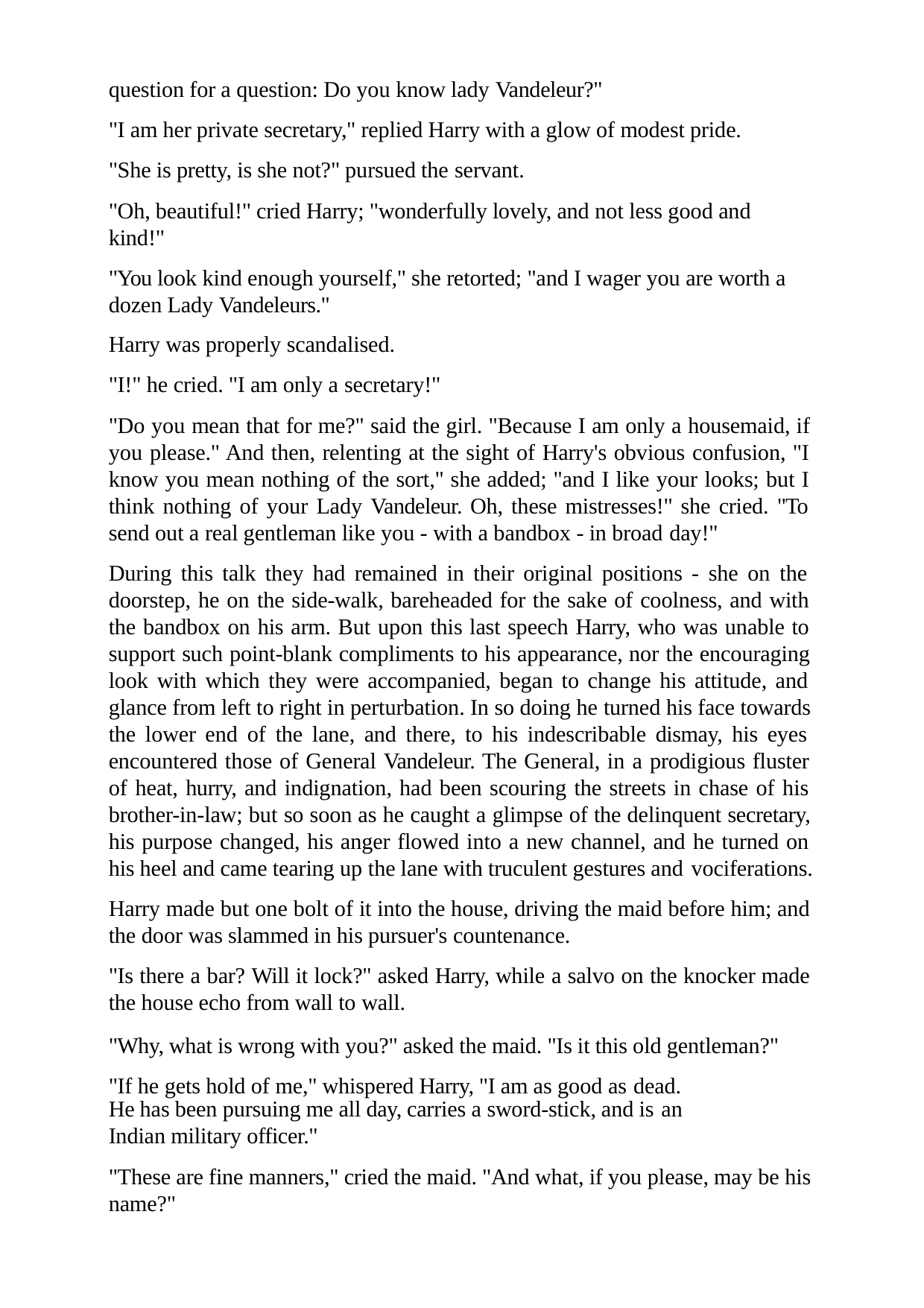

question for a question: Do you know lady Vandeleur?"
"I am her private secretary," replied Harry with a glow of modest pride.  "She is pretty, is she not?" pursued the servant.
"Oh, beautiful!" cried Harry; "wonderfully lovely, and not less good and  kind!"
"You look kind enough yourself," she retorted; "and I wager you are worth a  dozen Lady Vandeleurs."
Harry was properly scandalised.
"I!" he cried. "I am only a secretary!"
"Do you mean that for me?" said the girl. "Because I am only a housemaid, if  you please." And then, relenting at the sight of Harry's obvious confusion, "I  know you mean nothing of the sort," she added; "and I like your looks; but I  think nothing of your Lady Vandeleur. Oh, these mistresses!" she cried. "To  send out a real gentleman like you - with a bandbox - in broad day!"
During this talk they had remained in their original positions - she on the  doorstep, he on the side-walk, bareheaded for the sake of coolness, and with  the bandbox on his arm. But upon this last speech Harry, who was unable to  support such point-blank compliments to his appearance, nor the encouraging  look with which they were accompanied, began to change his attitude, and  glance from left to right in perturbation. In so doing he turned his face towards  the lower end of the lane, and there, to his indescribable dismay, his eyes  encountered those of General Vandeleur. The General, in a prodigious fluster  of heat, hurry, and indignation, had been scouring the streets in chase of his  brother-in-law; but so soon as he caught a glimpse of the delinquent secretary,  his purpose changed, his anger flowed into a new channel, and he turned on  his heel and came tearing up the lane with truculent gestures and vociferations.
Harry made but one bolt of it into the house, driving the maid before him; and  the door was slammed in his pursuer's countenance.
"Is there a bar? Will it lock?" asked Harry, while a salvo on the knocker made  the house echo from wall to wall.
"Why, what is wrong with you?" asked the maid. "Is it this old gentleman?"  "If he gets hold of me," whispered Harry, "I am as good as dead.
He has been pursuing me all day, carries a sword-stick, and is an
Indian military officer."
"These are fine manners," cried the maid. "And what, if you please, may be his  name?"